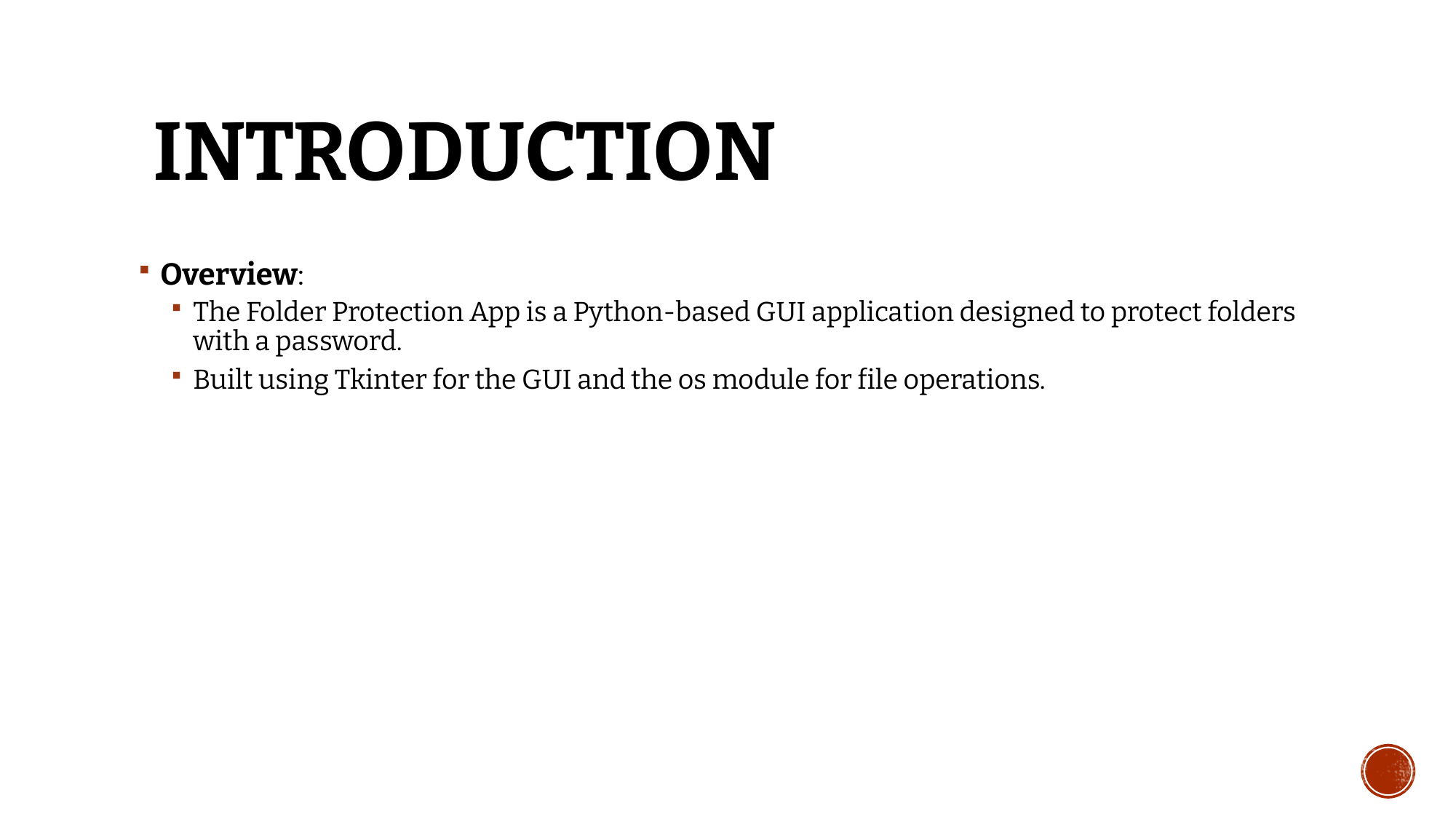

# Introduction
Overview:
The Folder Protection App is a Python-based GUI application designed to protect folders with a password.
Built using Tkinter for the GUI and the os module for file operations.